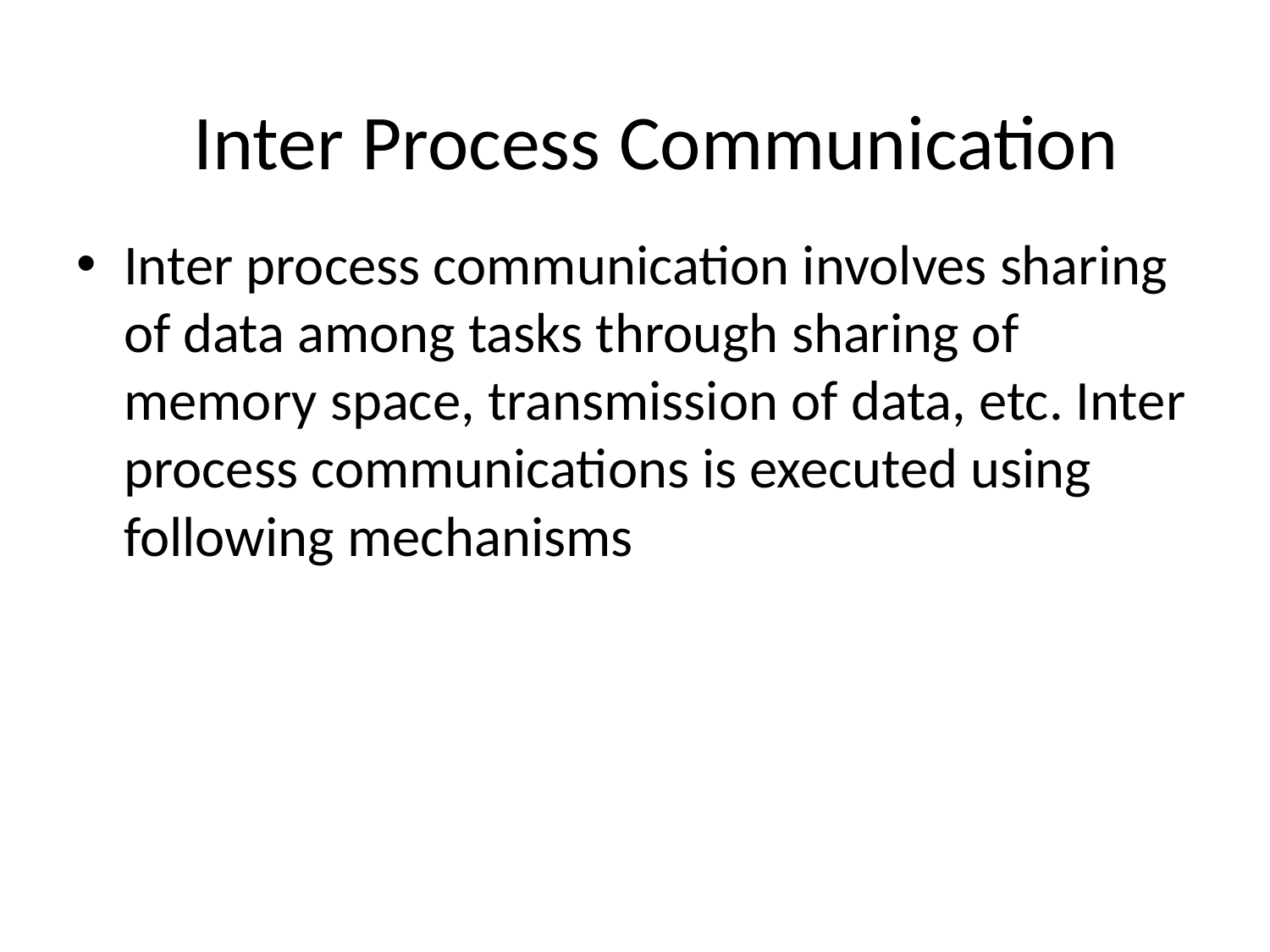

Inter Process Communication
Inter process communication involves sharing of data among tasks through sharing of memory space, transmission of data, etc. Inter process communications is executed using following mechanisms